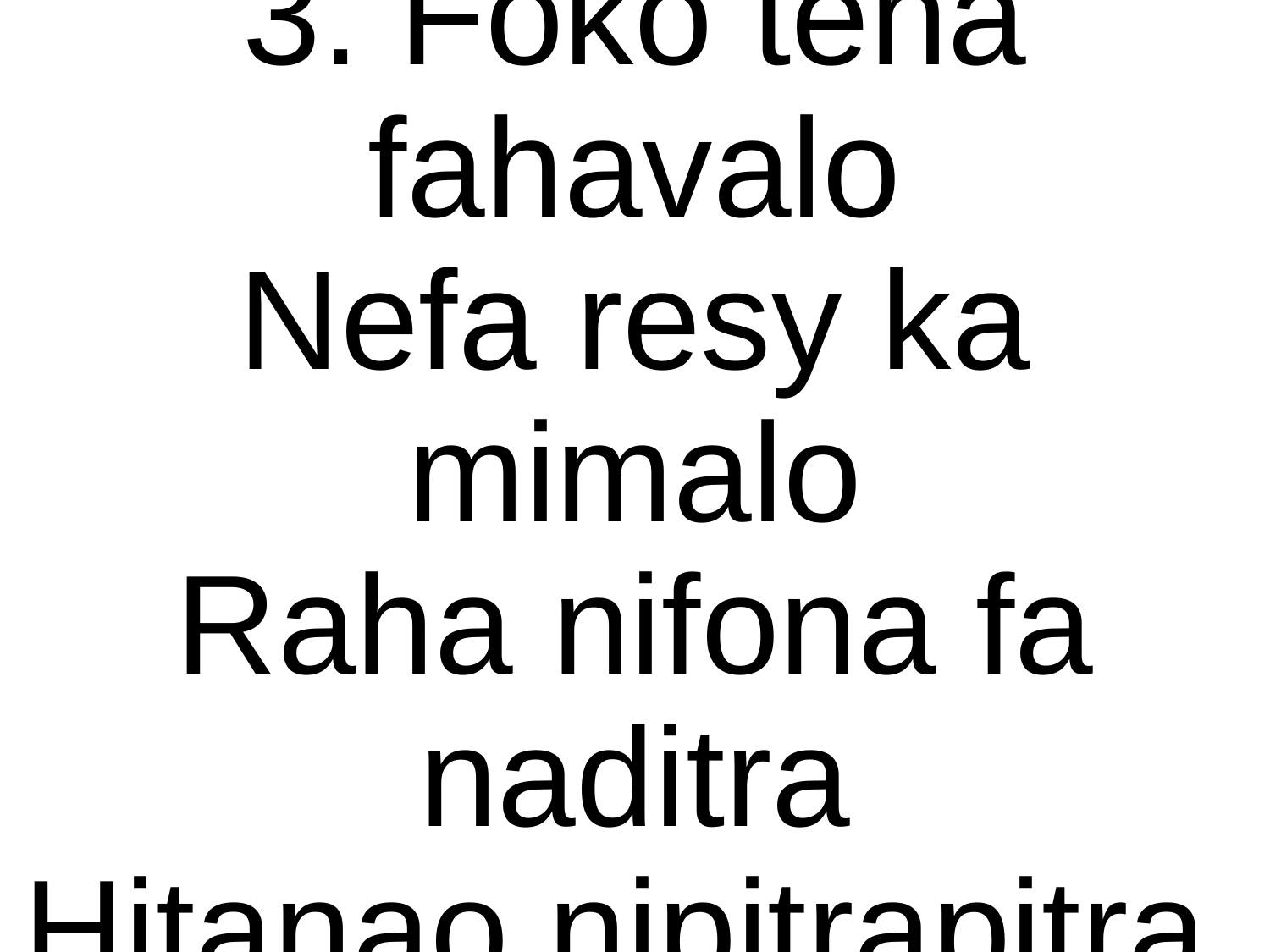

3. Foko tena fahavalo
Nefa resy ka mimalo
Raha nifona fa naditra
Hitanao nipitrapitra.